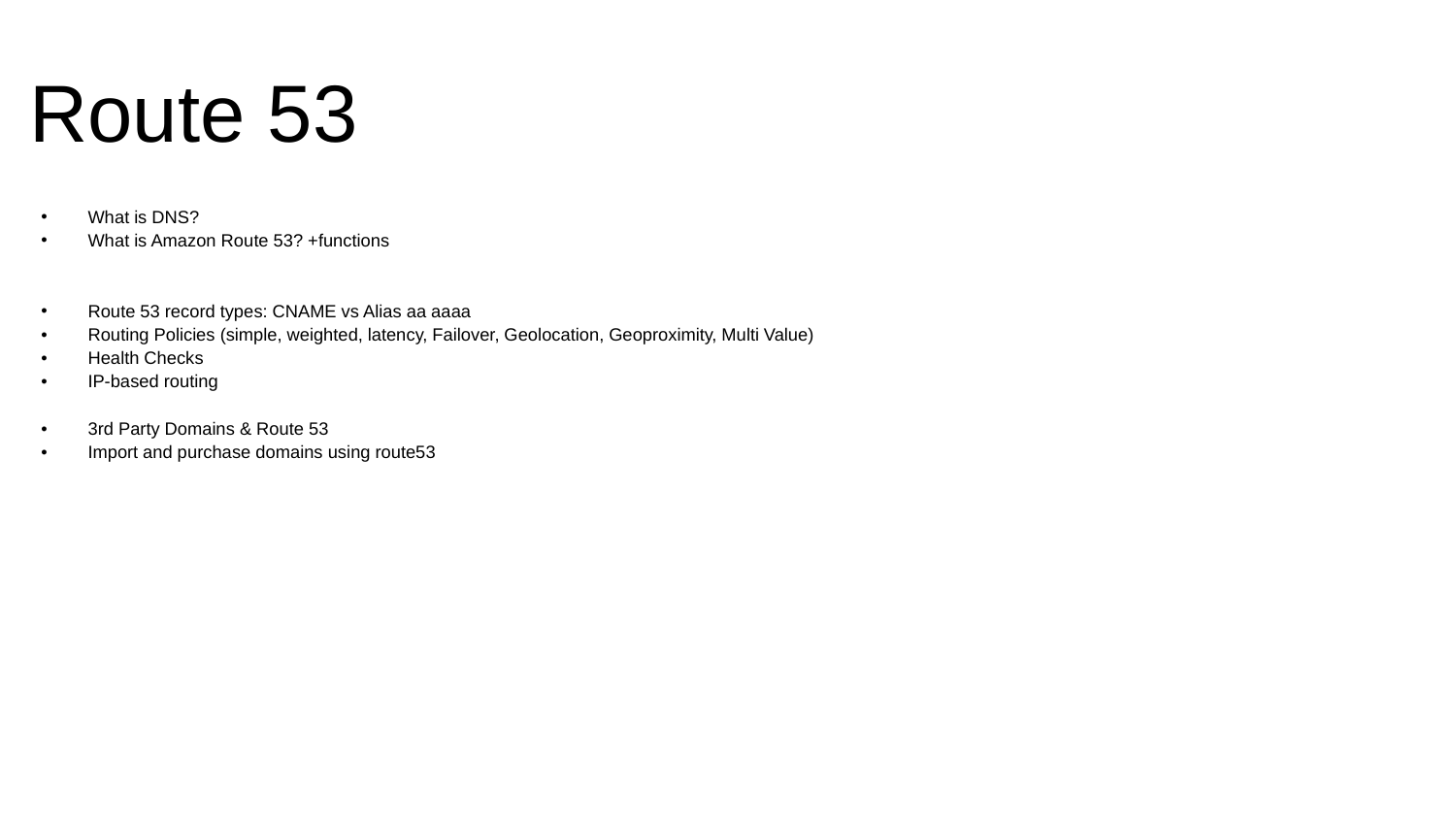

# Route 53
What is DNS?
What is Amazon Route 53? +functions

Route 53 record types: CNAME vs Alias aa aaaa
Routing Policies (simple, weighted, latency, Failover, Geolocation, Geoproximity, Multi Value)
Health Checks
IP-based routing

3rd Party Domains & Route 53
Import and purchase domains using route53